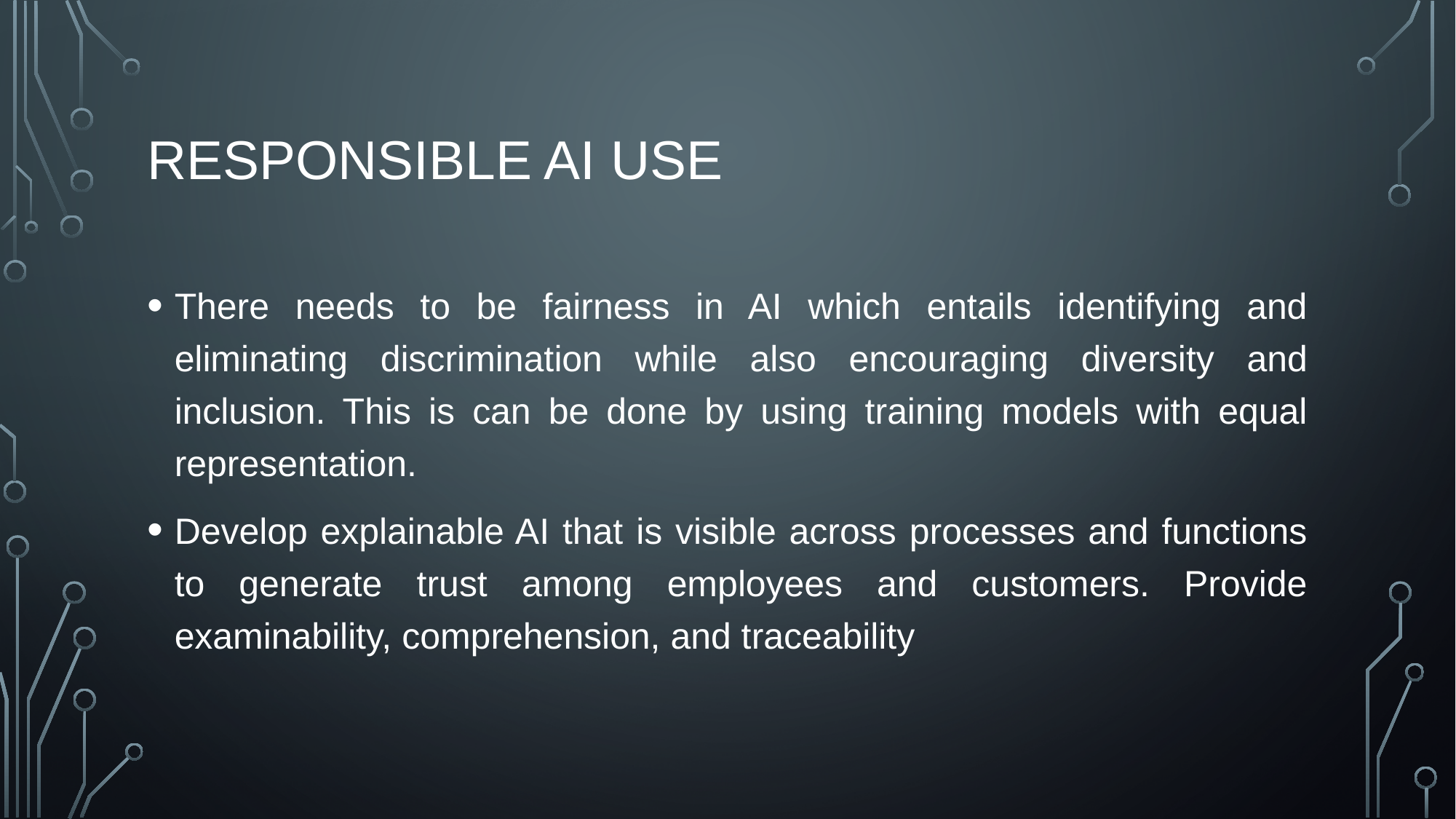

# REsponsible Ai USe
There needs to be fairness in AI which entails identifying and eliminating discrimination while also encouraging diversity and inclusion. This is can be done by using training models with equal representation.
Develop explainable AI that is visible across processes and functions to generate trust among employees and customers. Provide examinability, comprehension, and traceability